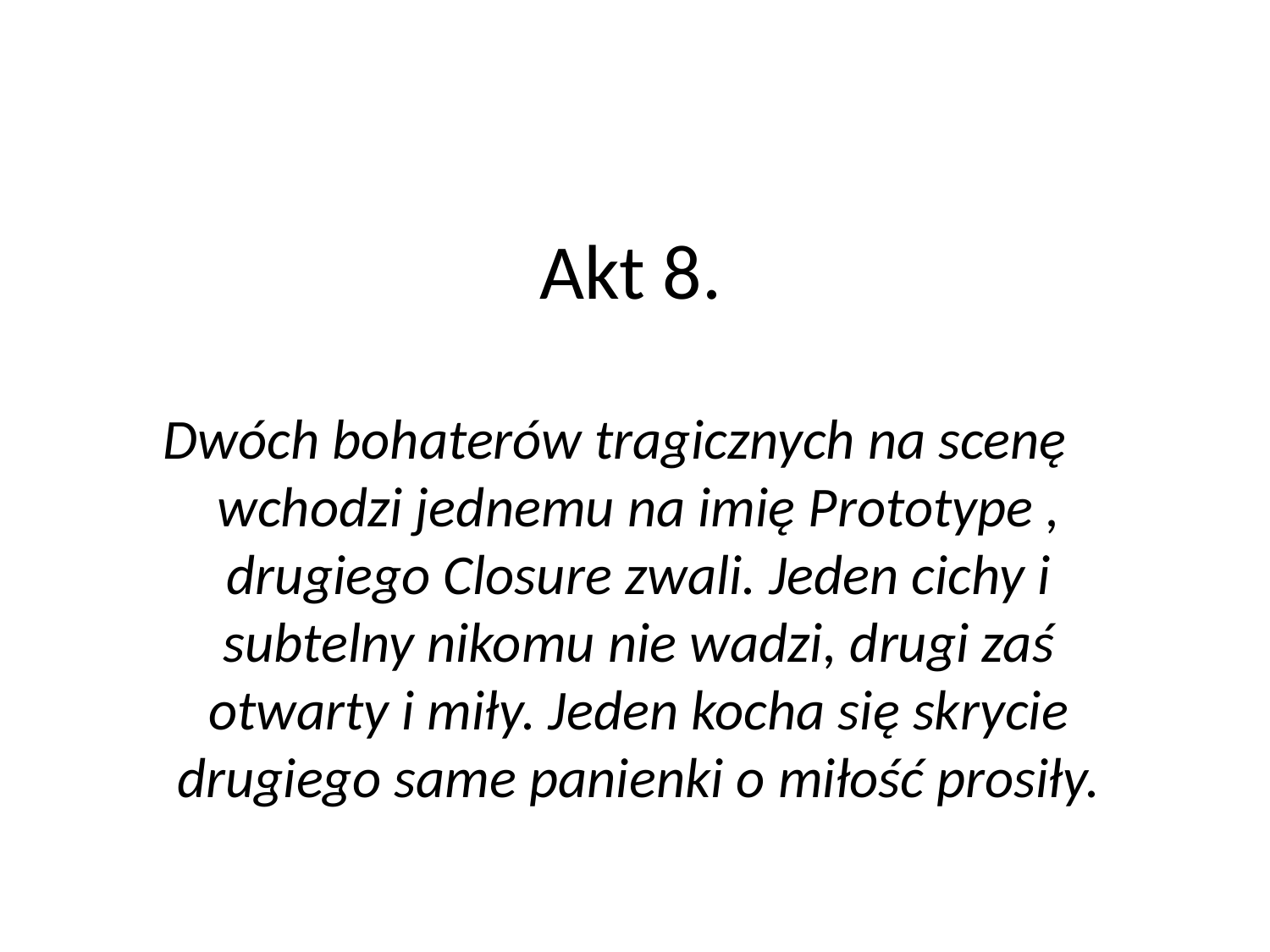

# Akt 8.
Dwóch bohaterów tragicznych na scenę wchodzi jednemu na imię Prototype , drugiego Closure zwali. Jeden cichy i subtelny nikomu nie wadzi, drugi zaś otwarty i miły. Jeden kocha się skrycie drugiego same panienki o miłość prosiły.